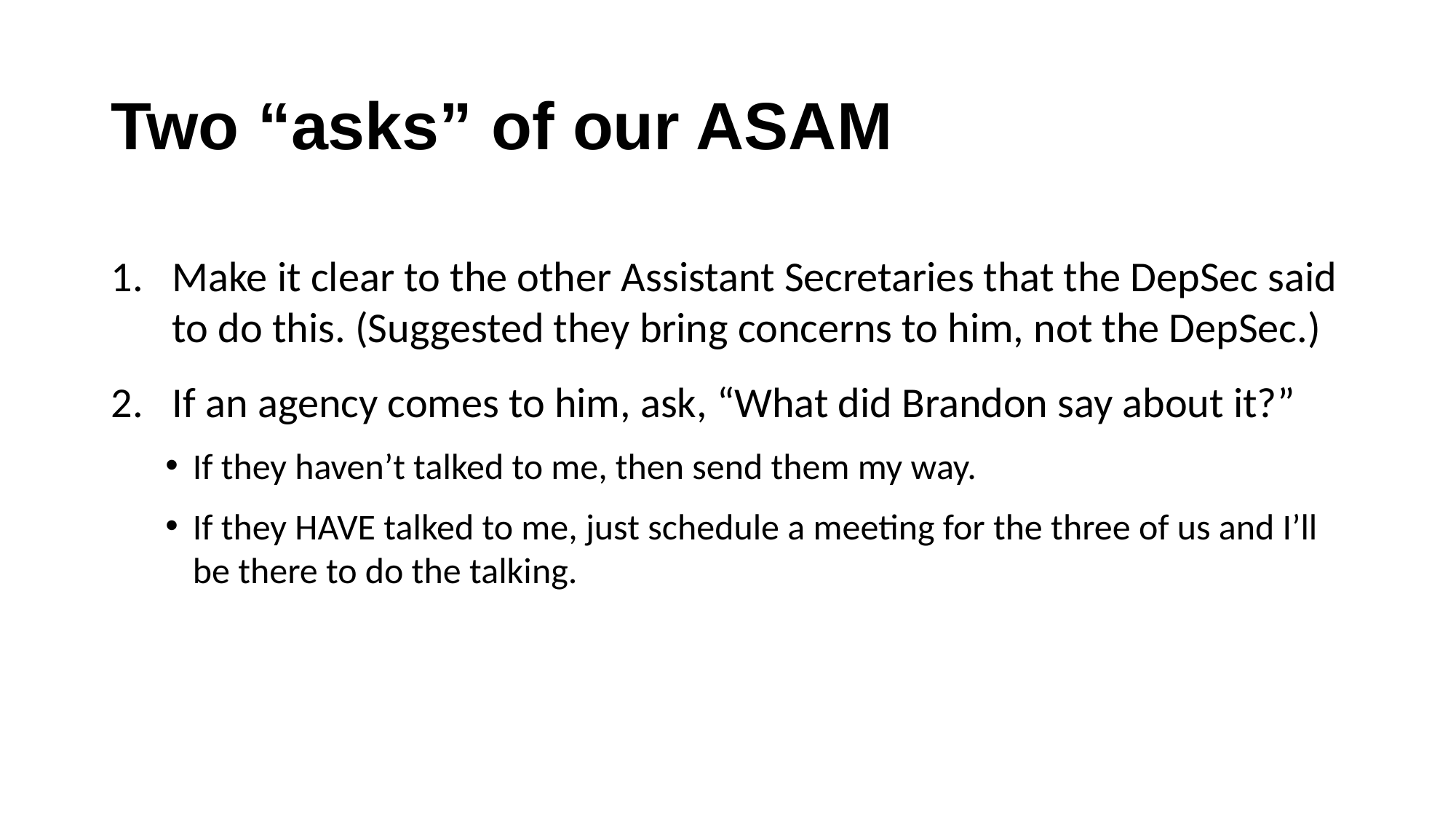

# Two “asks” of our ASAM
Make it clear to the other Assistant Secretaries that the DepSec said to do this. (Suggested they bring concerns to him, not the DepSec.)
If an agency comes to him, ask, “What did Brandon say about it?”
If they haven’t talked to me, then send them my way.
If they HAVE talked to me, just schedule a meeting for the three of us and I’ll be there to do the talking.